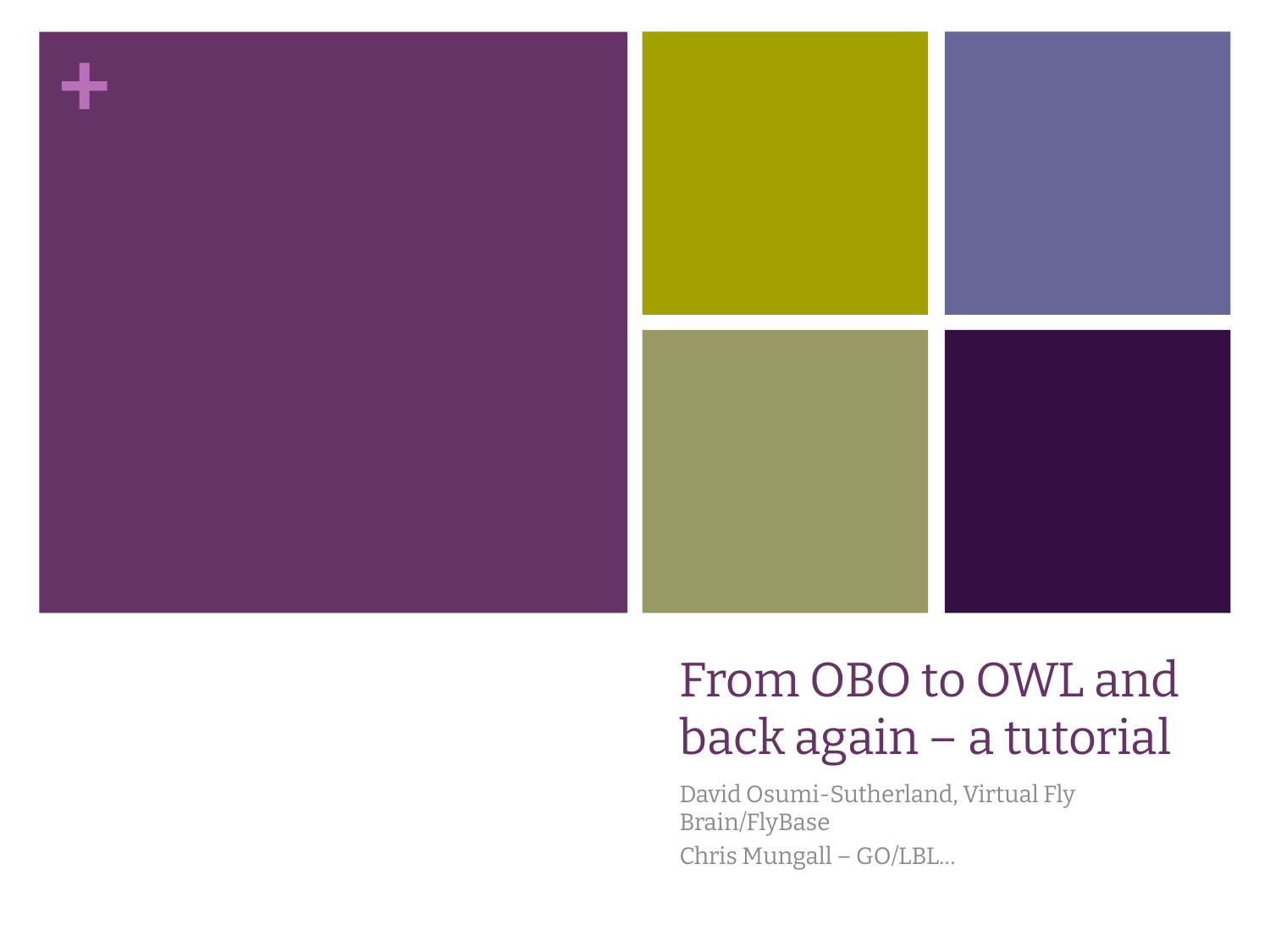

# From OBO to OWL and back again – a tutorial
David Osumi-Sutherland, Virtual Fly Brain/FlyBase
Chris Mungall – GO/LBL…